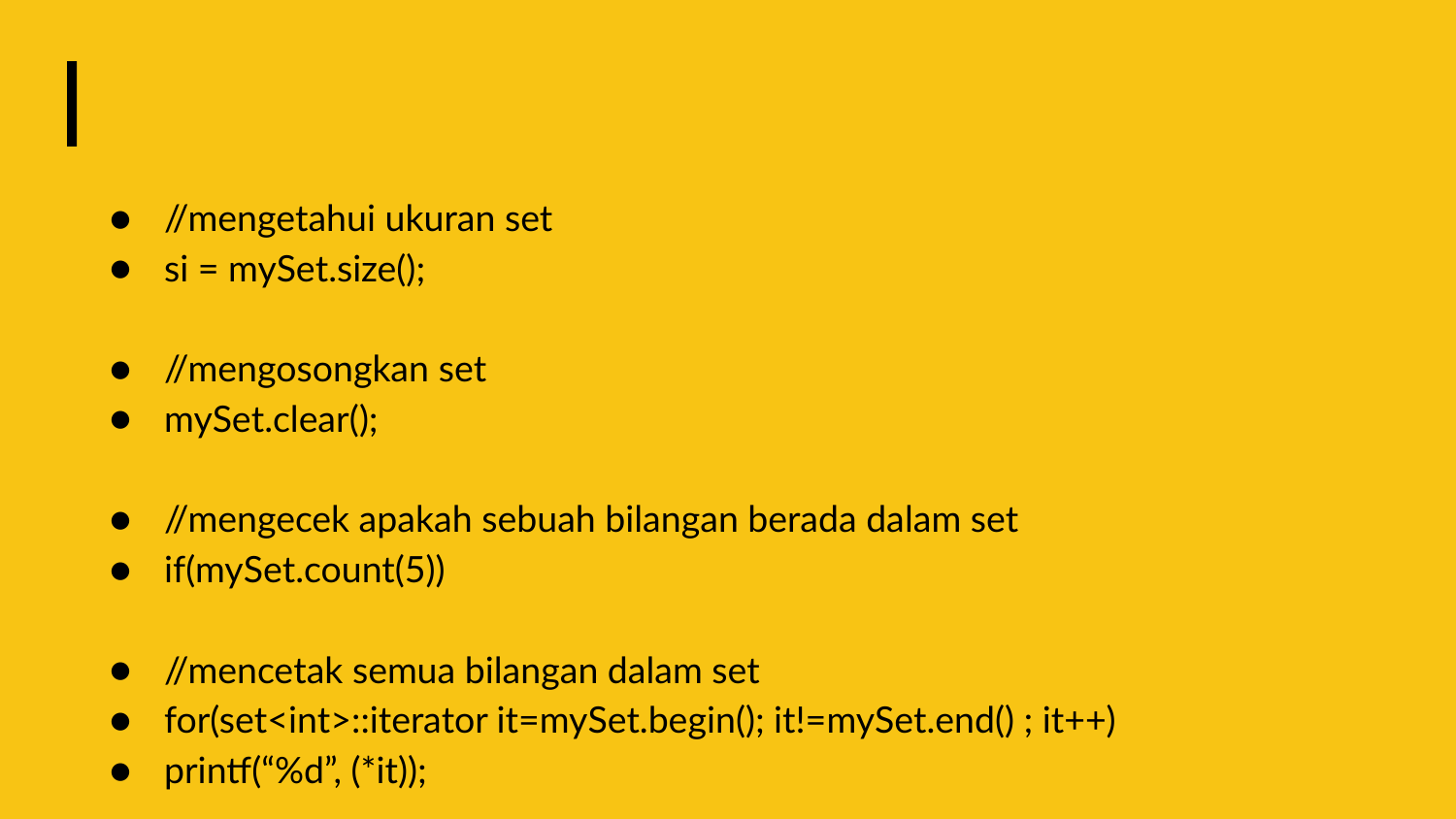

#
//mengetahui ukuran set
si = mySet.size();

//mengosongkan set
mySet.clear();

//mengecek apakah sebuah bilangan berada dalam set
if(mySet.count(5))

//mencetak semua bilangan dalam set
for(set<int>::iterator it=mySet.begin(); it!=mySet.end() ; it++)
printf(“%d”, (*it));